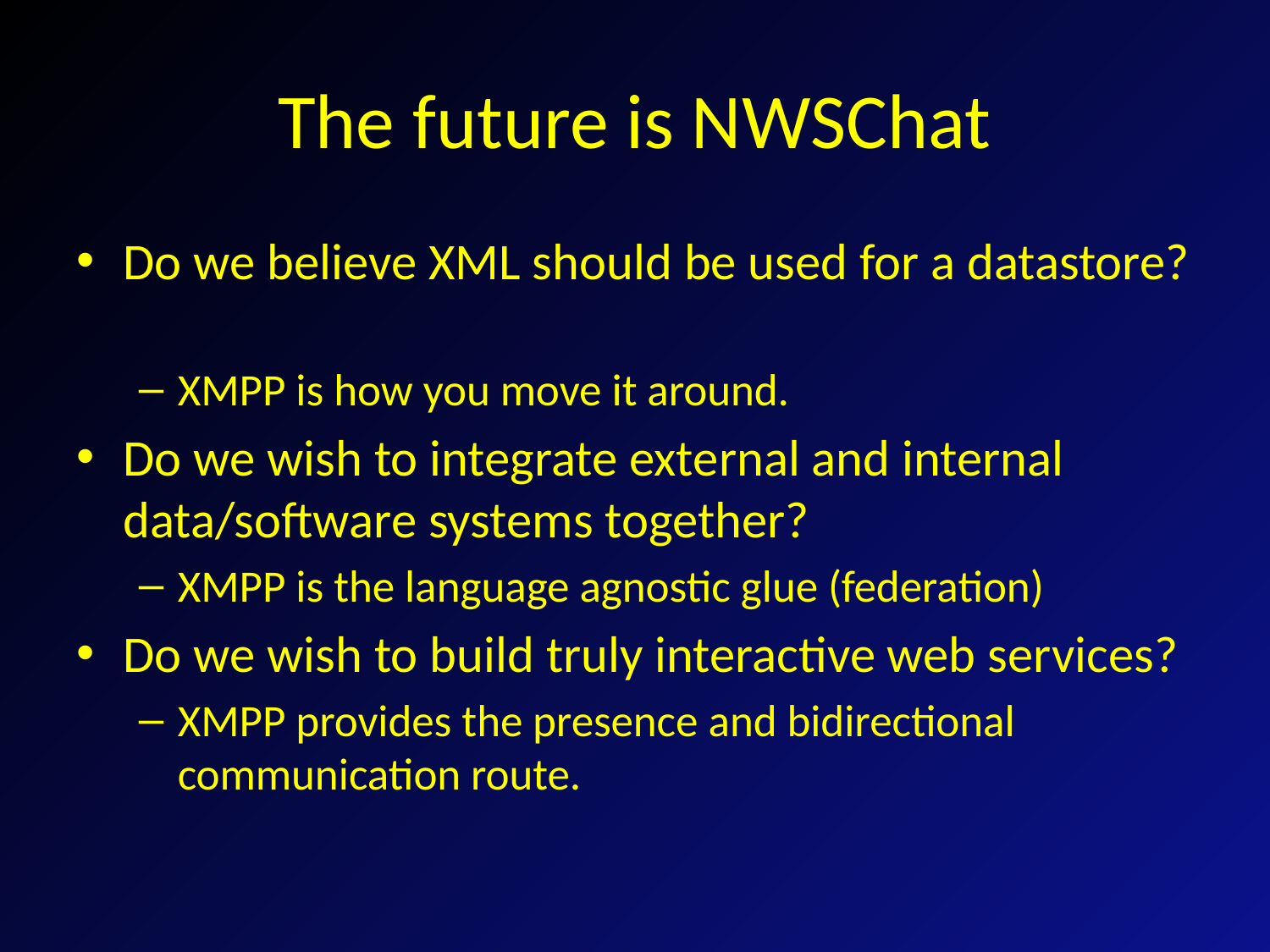

# The future is NWSChat
Do we believe XML should be used for a datastore?
XMPP is how you move it around.
Do we wish to integrate external and internal data/software systems together?
XMPP is the language agnostic glue (federation)
Do we wish to build truly interactive web services?
XMPP provides the presence and bidirectional communication route.